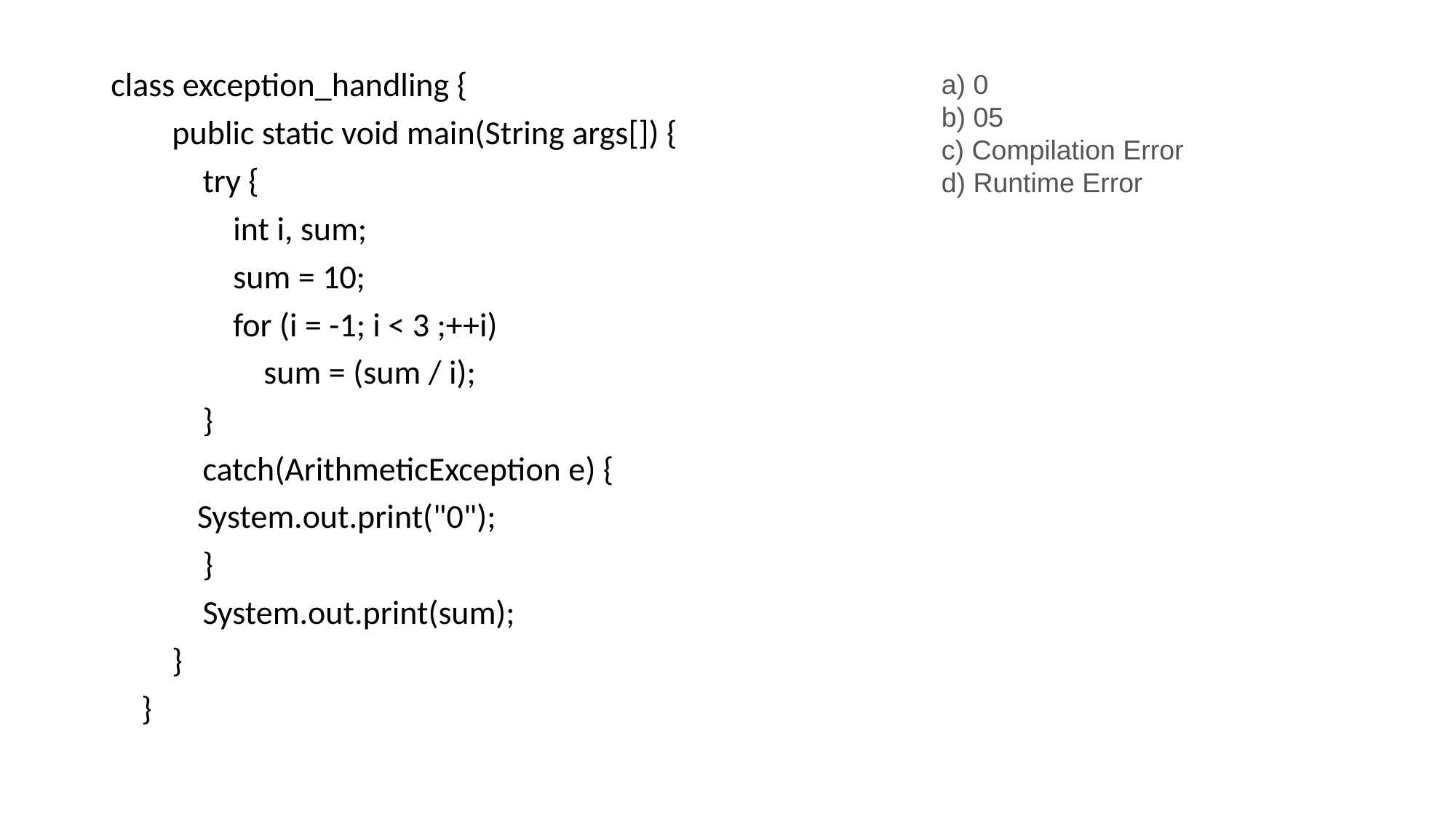

class exception_handling {
        public static void main(String args[]) {
            try {
                int i, sum;
                sum = 10;
                for (i = -1; i < 3 ;++i)
                    sum = (sum / i);
            }
            catch(ArithmeticException e) {
        	System.out.print("0");
            }
            System.out.print(sum);
        }
    }
a) 0
b) 05
c) Compilation Error
d) Runtime Error